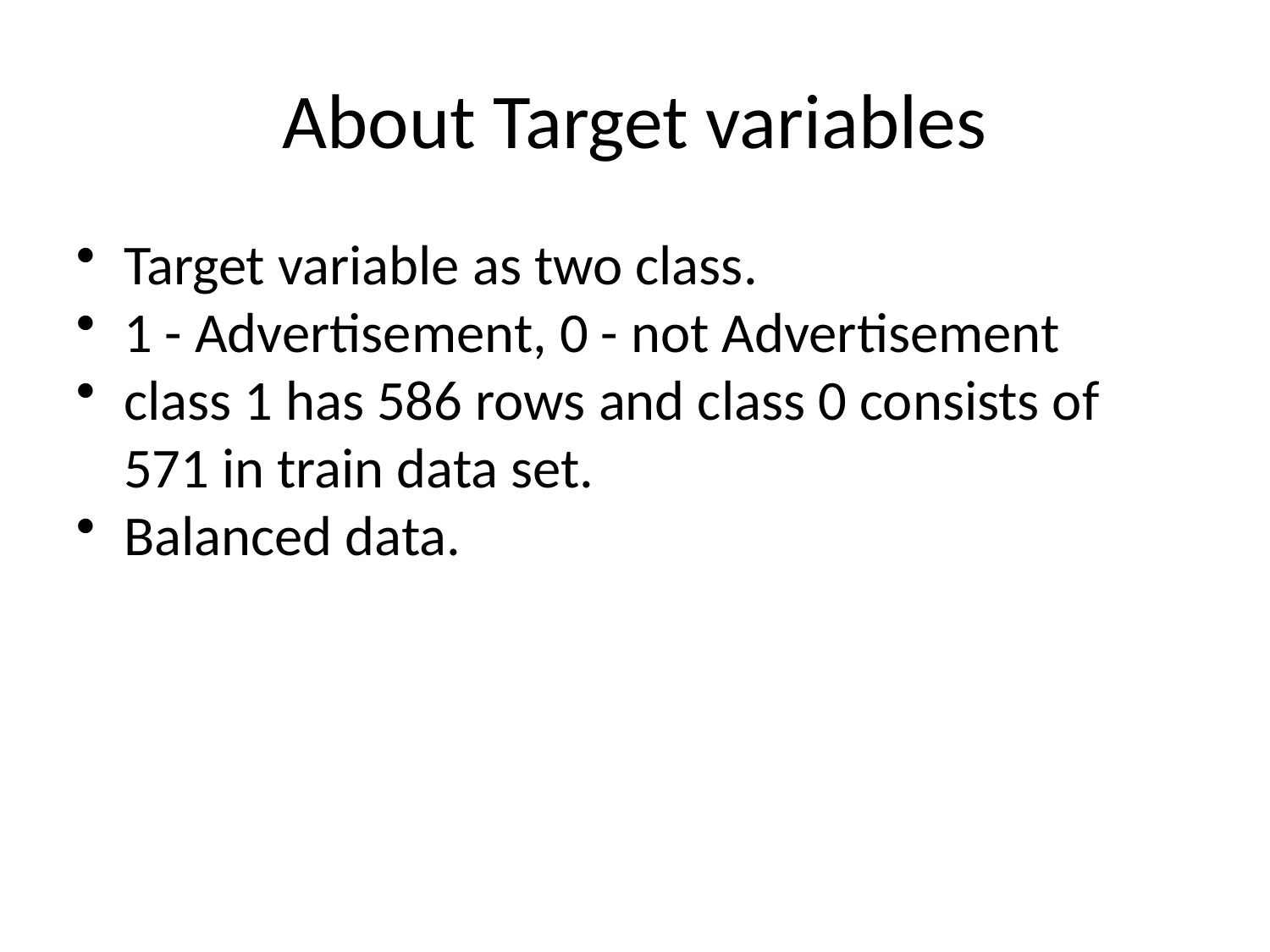

# About Target variables
Target variable as two class.
1 - Advertisement, 0 - not Advertisement
class 1 has 586 rows and class 0 consists of 571 in train data set.
Balanced data.